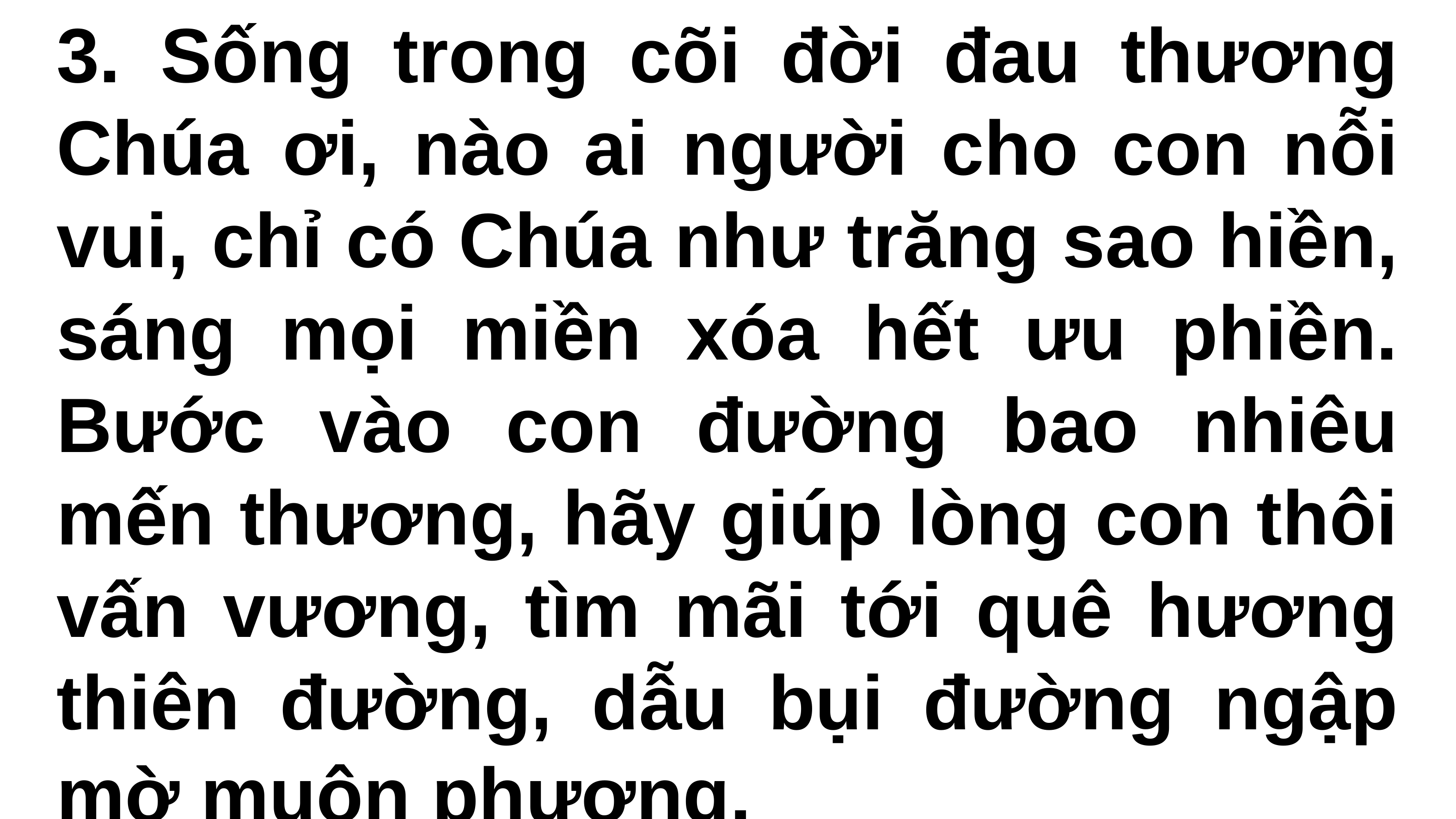

3. Sống trong cõi đời đau thương Chúa ơi, nào ai người cho con nỗi vui, chỉ có Chúa như trăng sao hiền, sáng mọi miền xóa hết ưu phiền. Bước vào con đường bao nhiêu mến thương, hãy giúp lòng con thôi vấn vương, tìm mãi tới quê hương thiên đường, dẫu bụi đường ngập mờ muôn phương.

#